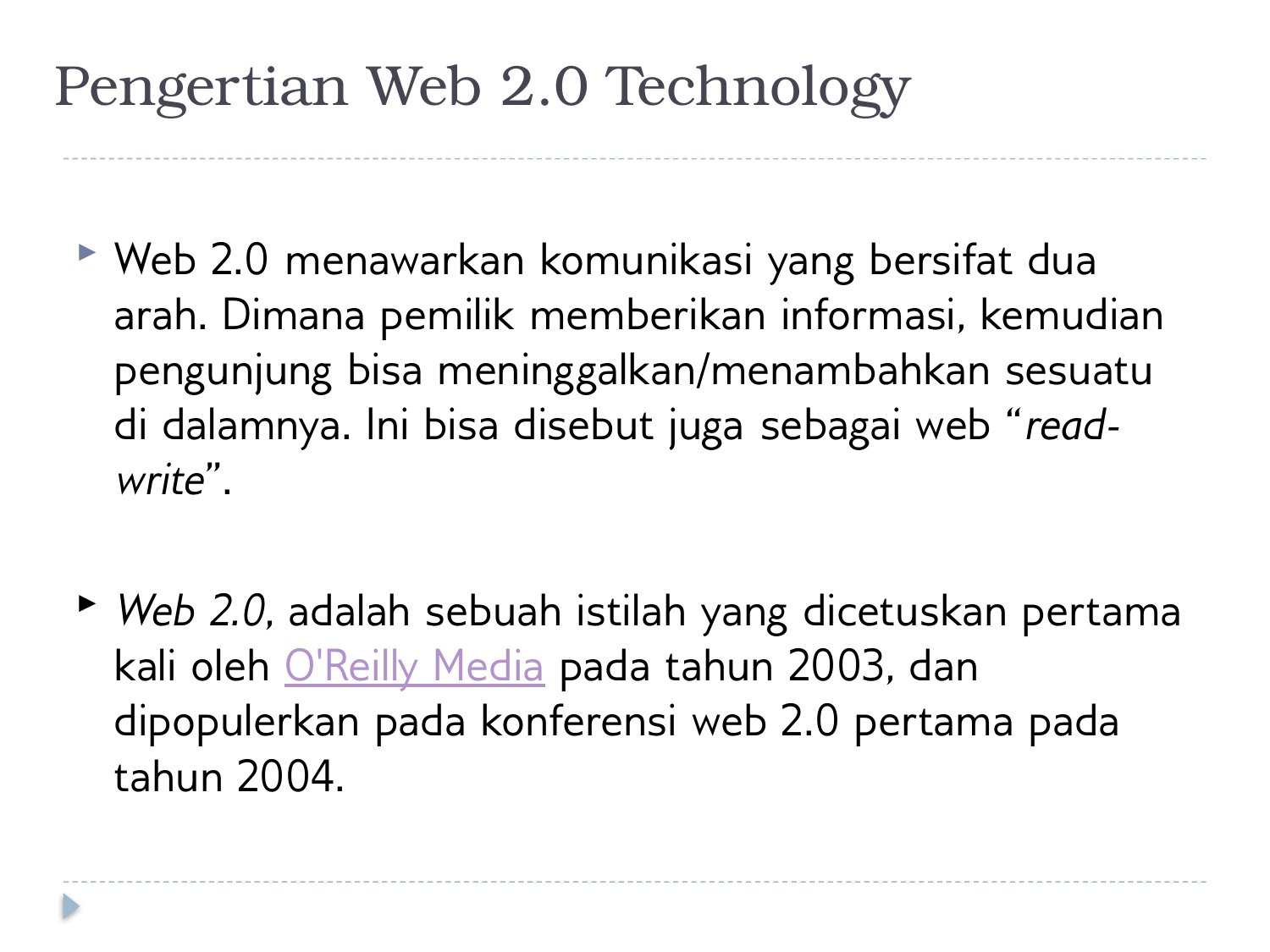

# Pengertian Web 2.0 Technology
Web 2.0 menawarkan komunikasi yang bersifat dua arah. Dimana pemilik memberikan informasi, kemudian pengunjung bisa meninggalkan/menambahkan sesuatu di dalamnya. Ini bisa disebut juga sebagai web “read-write”.

Web 2.0, adalah sebuah istilah yang dicetuskan pertama kali oleh O'Reilly Media pada tahun 2003, dan dipopulerkan pada konferensi web 2.0 pertama pada tahun 2004.